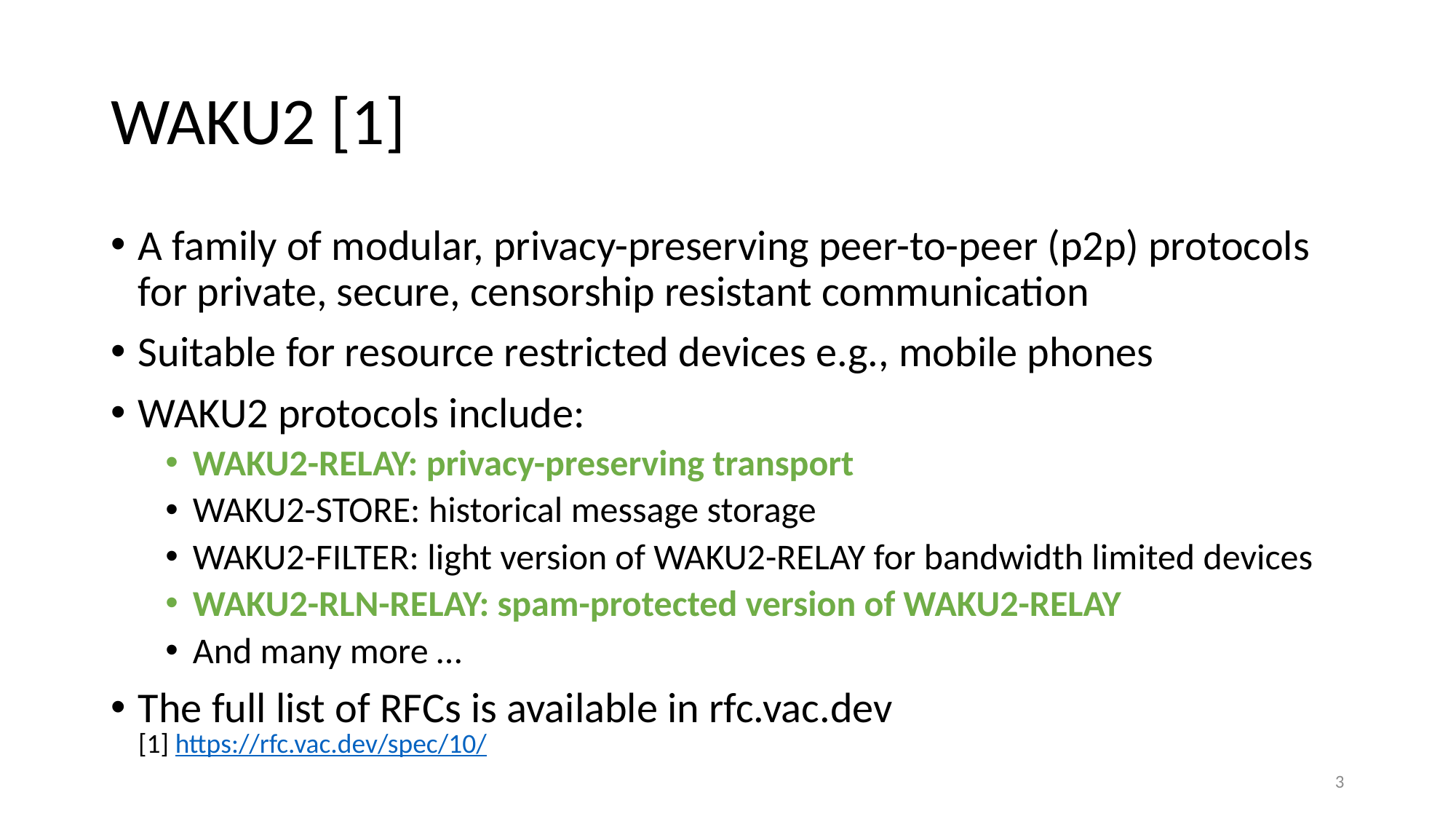

# WAKU2 [1]
A family of modular, privacy-preserving peer-to-peer (p2p) protocols for private, secure, censorship resistant communication
Suitable for resource restricted devices e.g., mobile phones
WAKU2 protocols include:
WAKU2-RELAY: privacy-preserving transport
WAKU2-STORE: historical message storage
WAKU2-FILTER: light version of WAKU2-RELAY for bandwidth limited devices
WAKU2-RLN-RELAY: spam-protected version of WAKU2-RELAY
And many more …
The full list of RFCs is available in rfc.vac.dev

[1] https://rfc.vac.dev/spec/10/
3